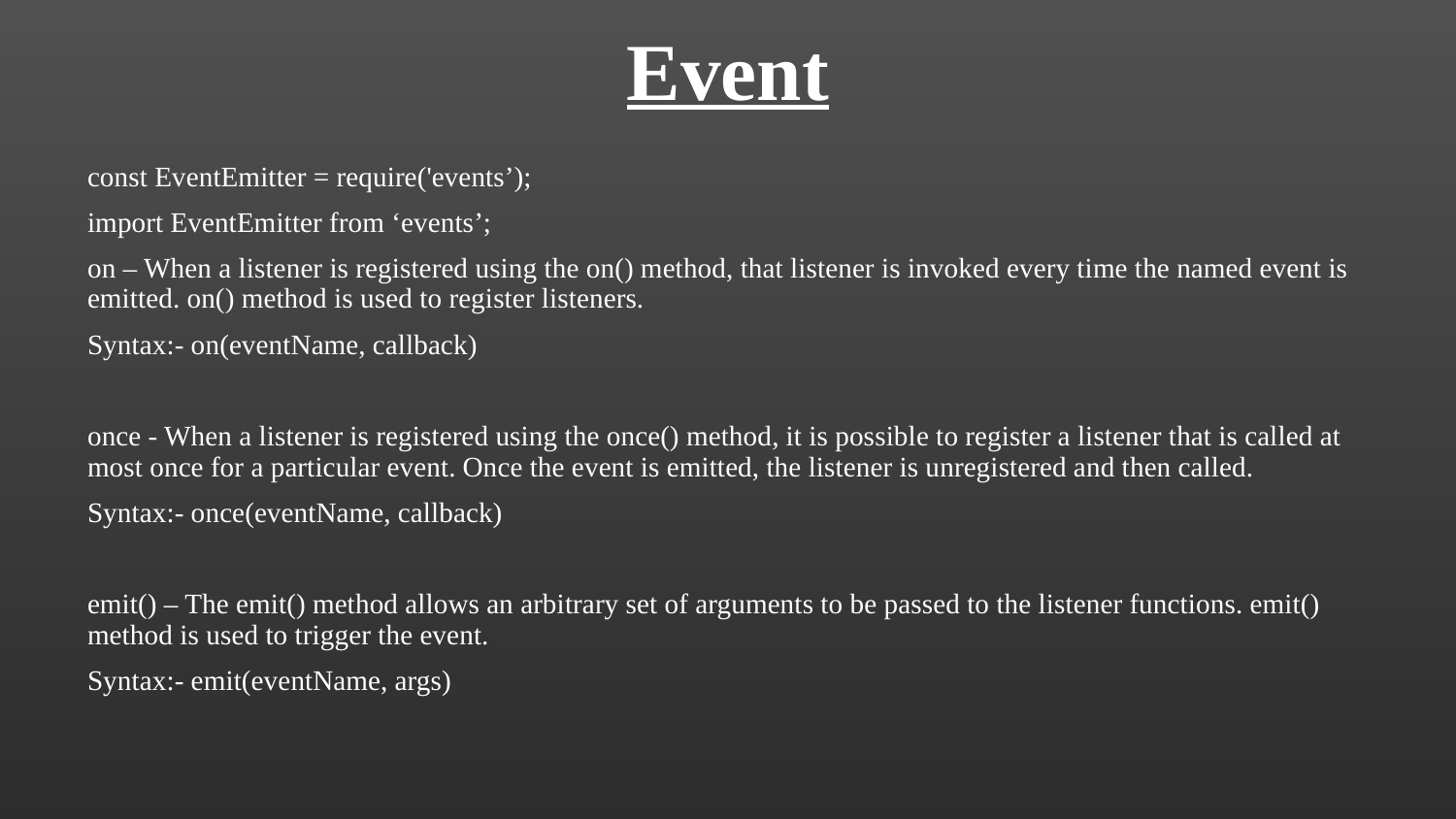

# Event
const EventEmitter = require('events’);
import EventEmitter from ‘events’;
on – When a listener is registered using the on() method, that listener is invoked every time the named event is emitted. on() method is used to register listeners.
Syntax:- on(eventName, callback)

once - When a listener is registered using the once() method, it is possible to register a listener that is called at most once for a particular event. Once the event is emitted, the listener is unregistered and then called.
Syntax:- once(eventName, callback)

emit() – The emit() method allows an arbitrary set of arguments to be passed to the listener functions. emit() method is used to trigger the event.
Syntax:- emit(eventName, args)